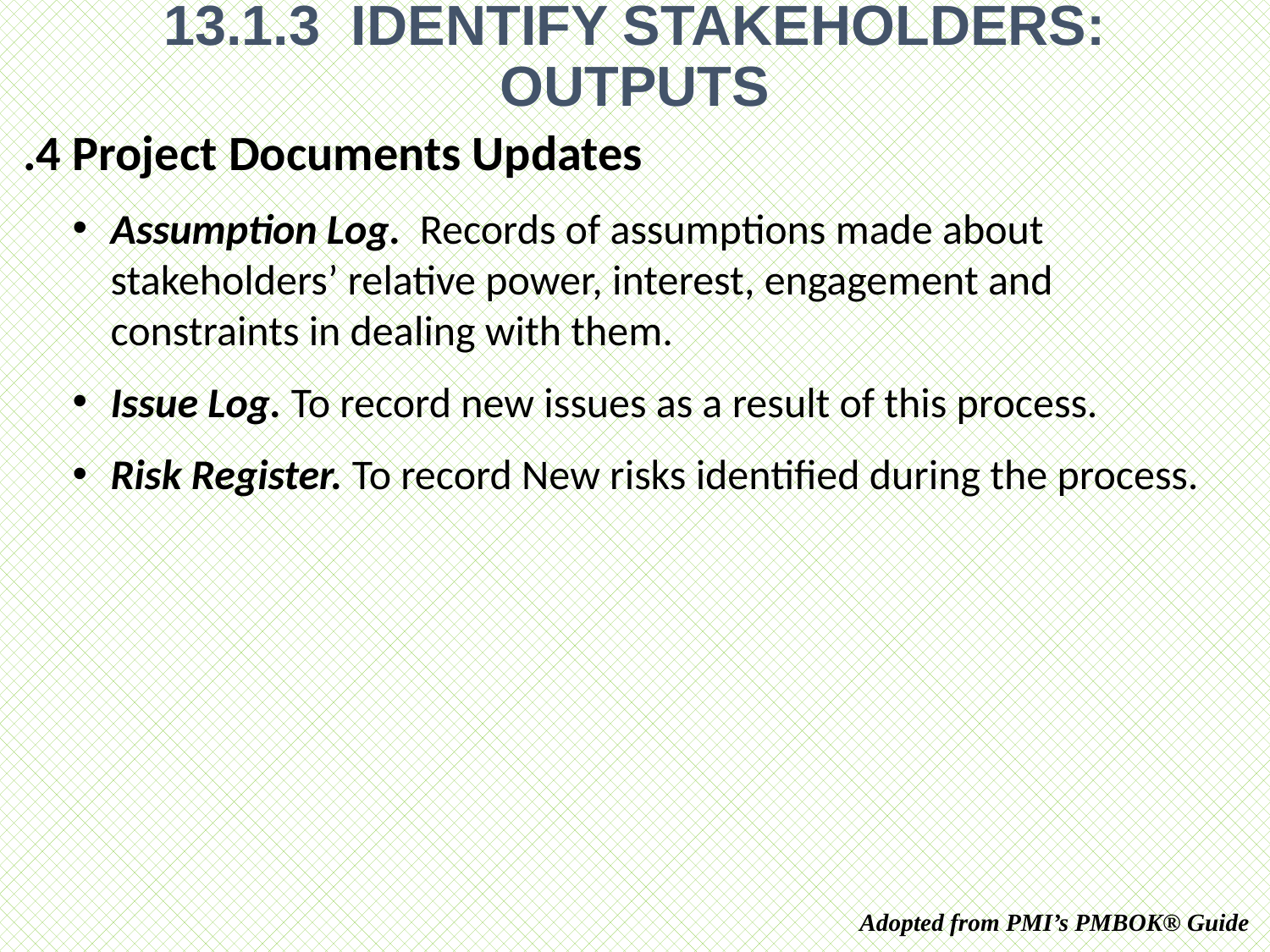

# 13.1.3  IDENTIFY STAKEHOLDERS: OUTPUTS
.4 Project Documents Updates
Assumption Log.  Records of assumptions made about stakeholders’ relative power, interest, engagement and constraints in dealing with them.
Issue Log. To record new issues as a result of this process.
Risk Register. To record New risks identified during the process.

Adopted from PMI’s PMBOK® Guide